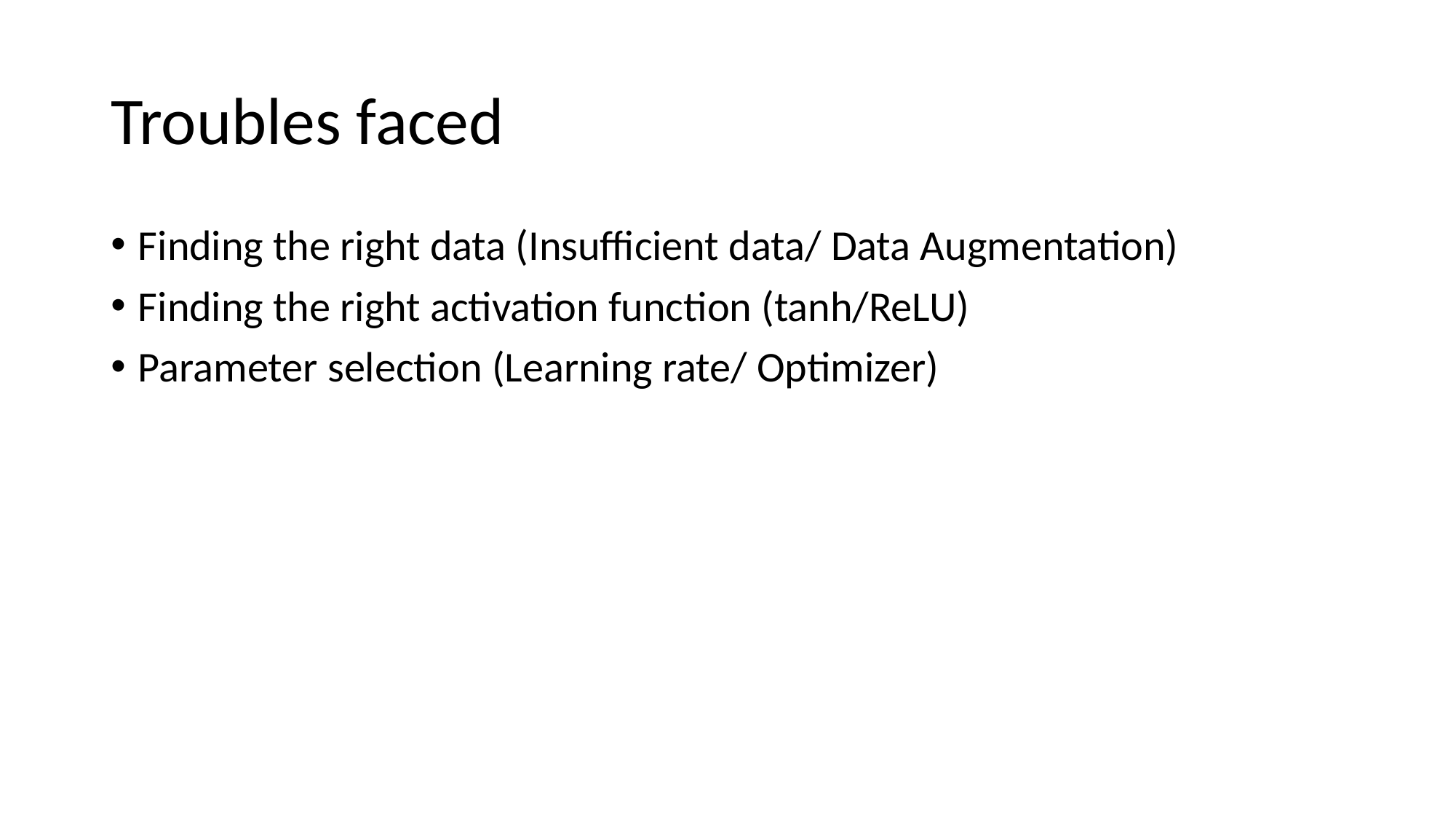

# Troubles faced
Finding the right data (Insufficient data/ Data Augmentation)
Finding the right activation function (tanh/ReLU)
Parameter selection (Learning rate/ Optimizer)